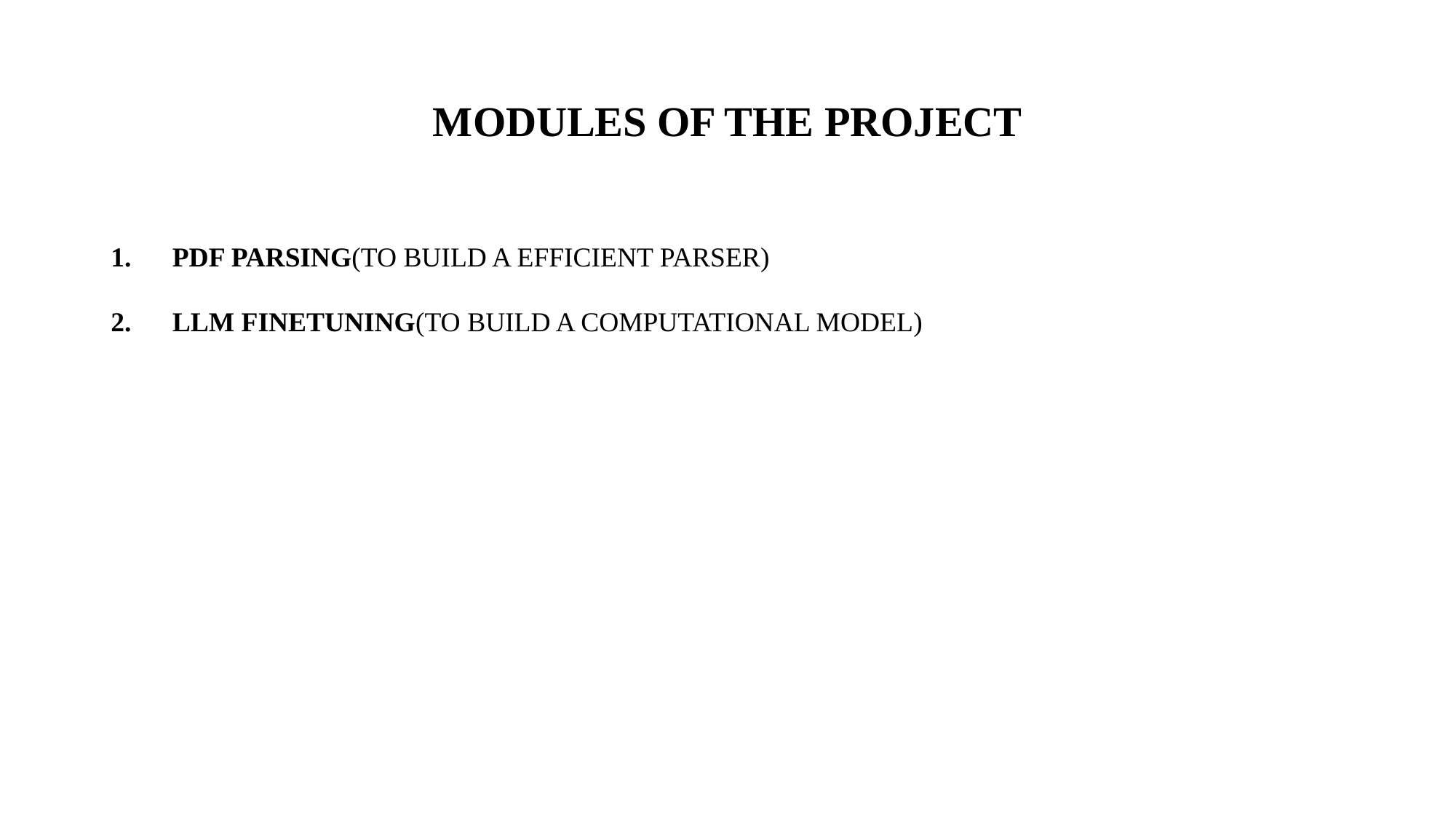

# MODULES OF THE PROJECT
PDF PARSING(TO BUILD A EFFICIENT PARSER)
LLM FINETUNING(TO BUILD A COMPUTATIONAL MODEL)